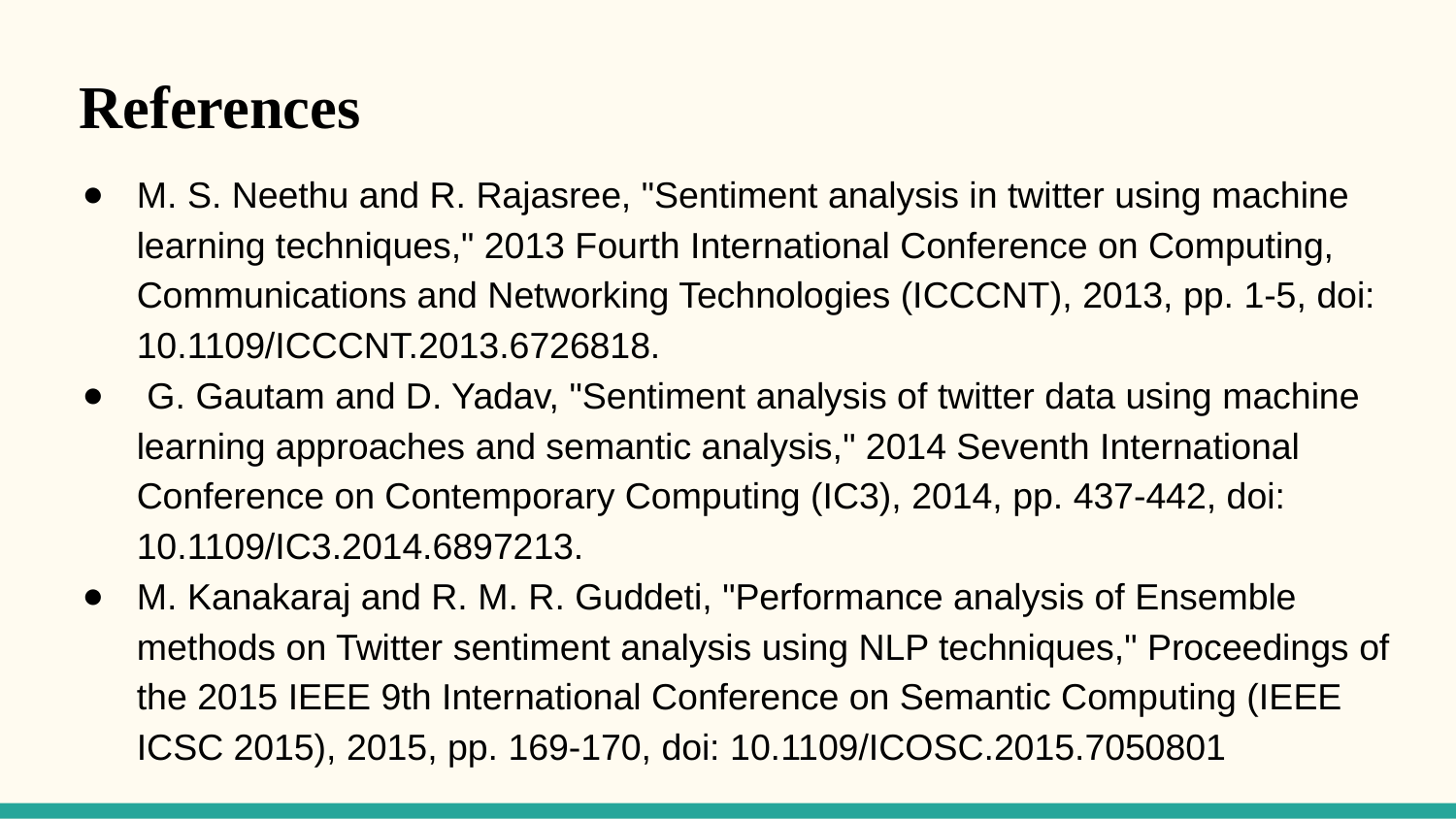

References
M. S. Neethu and R. Rajasree, "Sentiment analysis in twitter using machine learning techniques," 2013 Fourth International Conference on Computing, Communications and Networking Technologies (ICCCNT), 2013, pp. 1-5, doi: 10.1109/ICCCNT.2013.6726818.
 G. Gautam and D. Yadav, "Sentiment analysis of twitter data using machine learning approaches and semantic analysis," 2014 Seventh International Conference on Contemporary Computing (IC3), 2014, pp. 437-442, doi: 10.1109/IC3.2014.6897213.
M. Kanakaraj and R. M. R. Guddeti, "Performance analysis of Ensemble methods on Twitter sentiment analysis using NLP techniques," Proceedings of the 2015 IEEE 9th International Conference on Semantic Computing (IEEE ICSC 2015), 2015, pp. 169-170, doi: 10.1109/ICOSC.2015.7050801